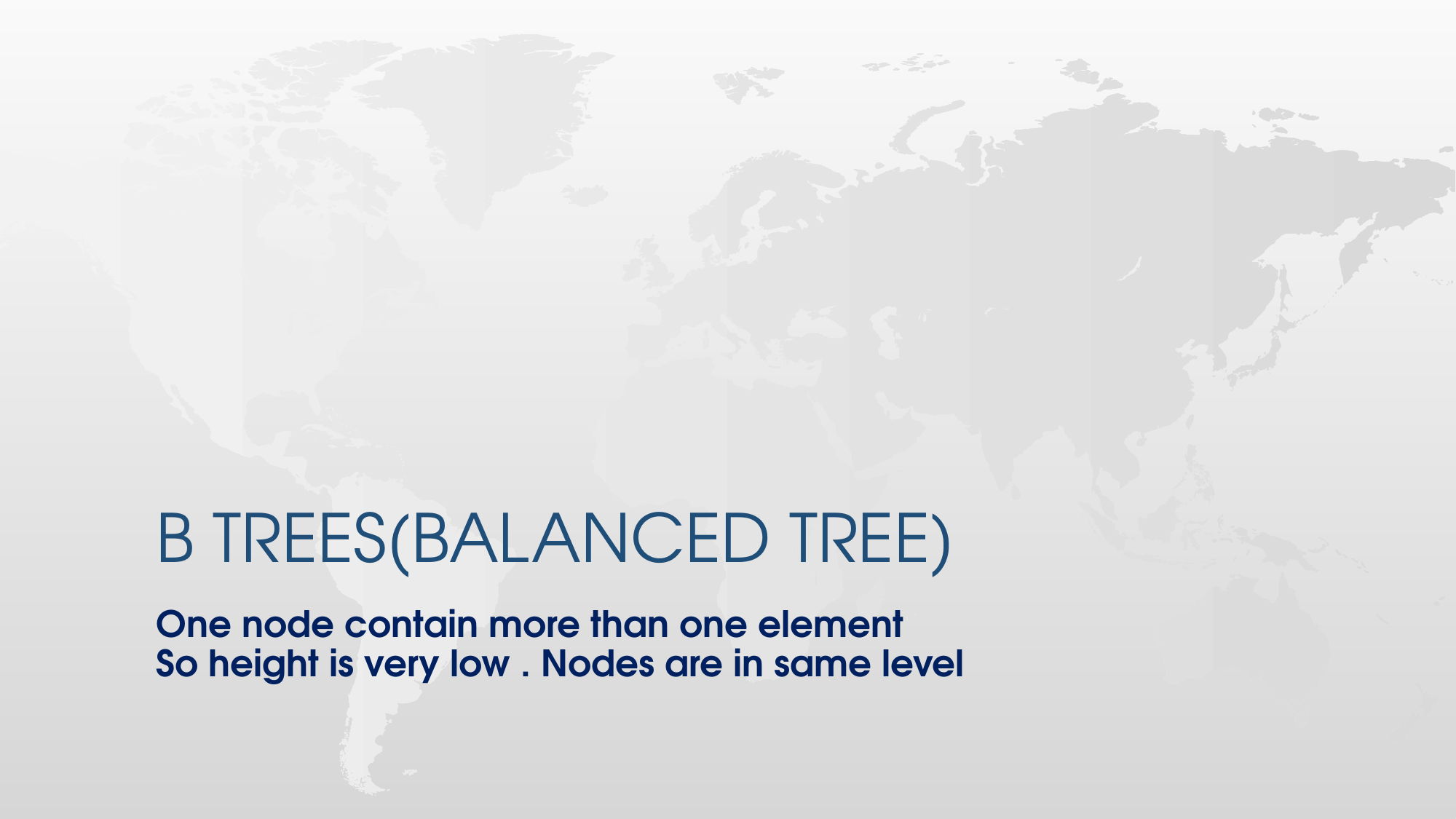

# B trees(Balanced tree)
One node contain more than one element
So height is very low . Nodes are in same level